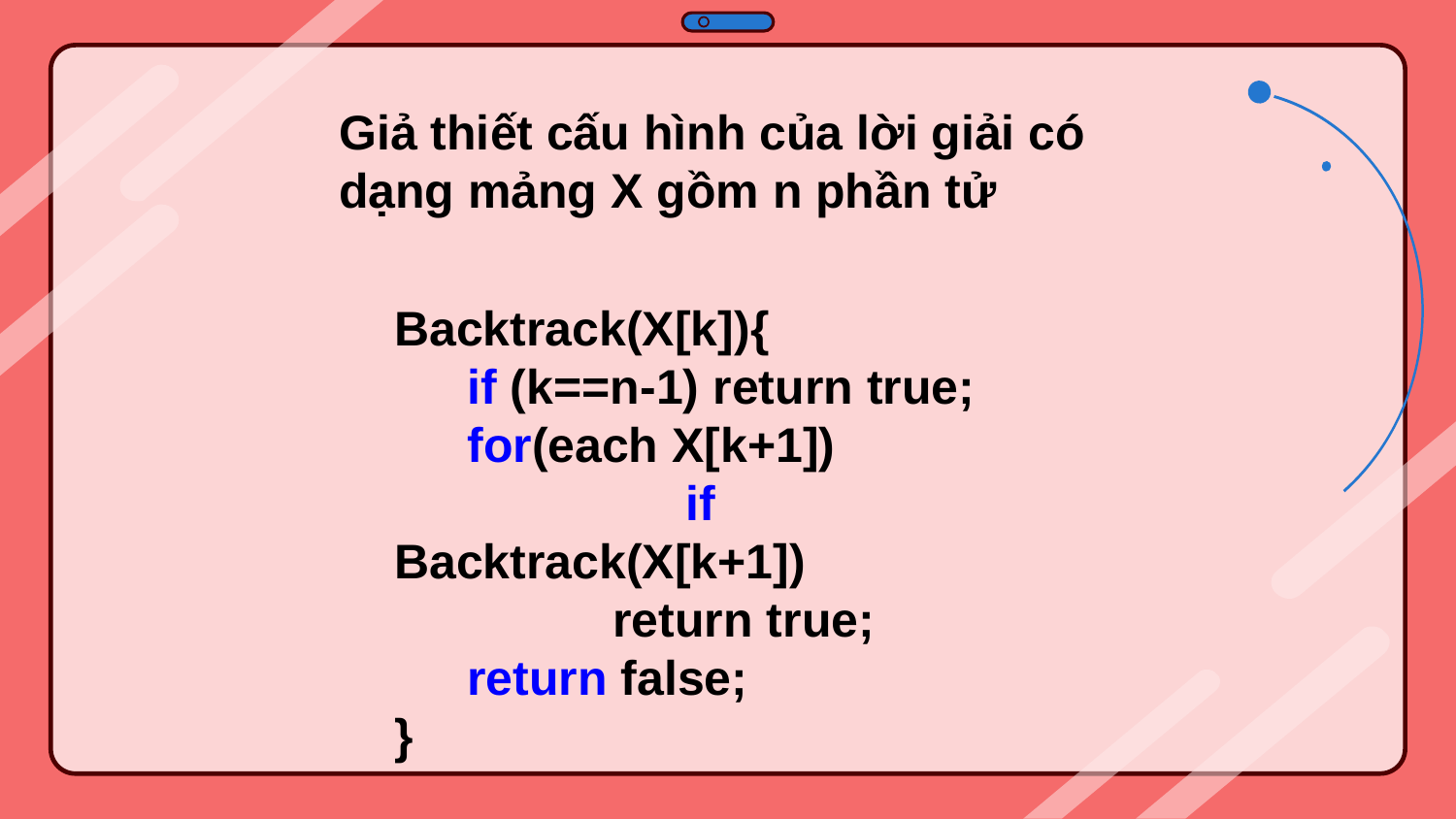

Giả thiết cấu hình của lời giải có dạng mảng X gồm n phần tử
Backtrack(X[k]){
if (k==n-1) return true;
for(each X[k+1])
		if Backtrack(X[k+1])
return true;
return false;
}